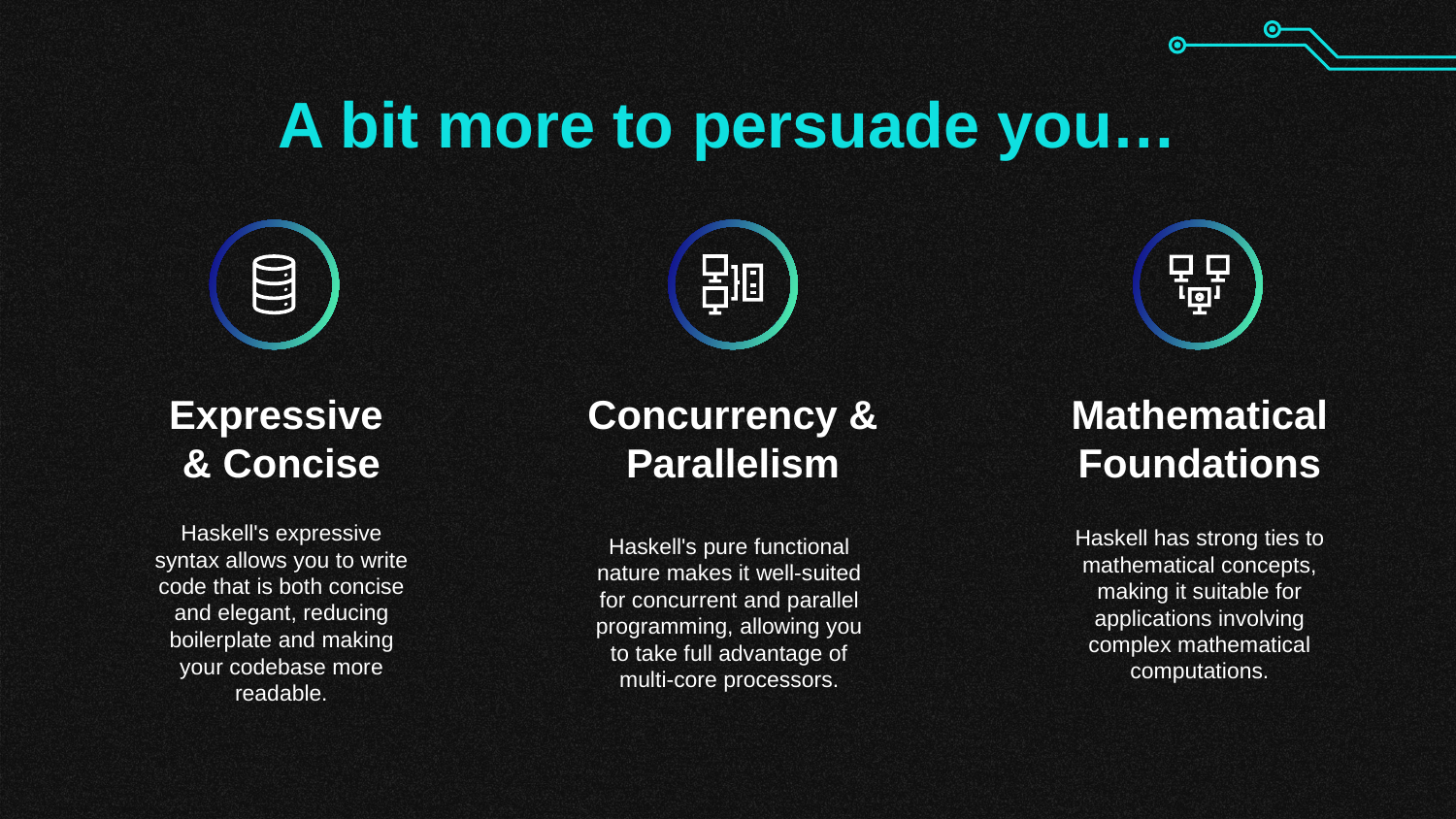

# A bit more to persuade you…

Expressive
& Concise
Concurrency & Parallelism
Mathematical Foundations
Haskell has strong ties to mathematical concepts, making it suitable for applications involving complex mathematical computations.
Haskell's expressive syntax allows you to write code that is both concise and elegant, reducing boilerplate and making your codebase more readable.
Haskell's pure functional nature makes it well-suited for concurrent and parallel programming, allowing you to take full advantage of multi-core processors.